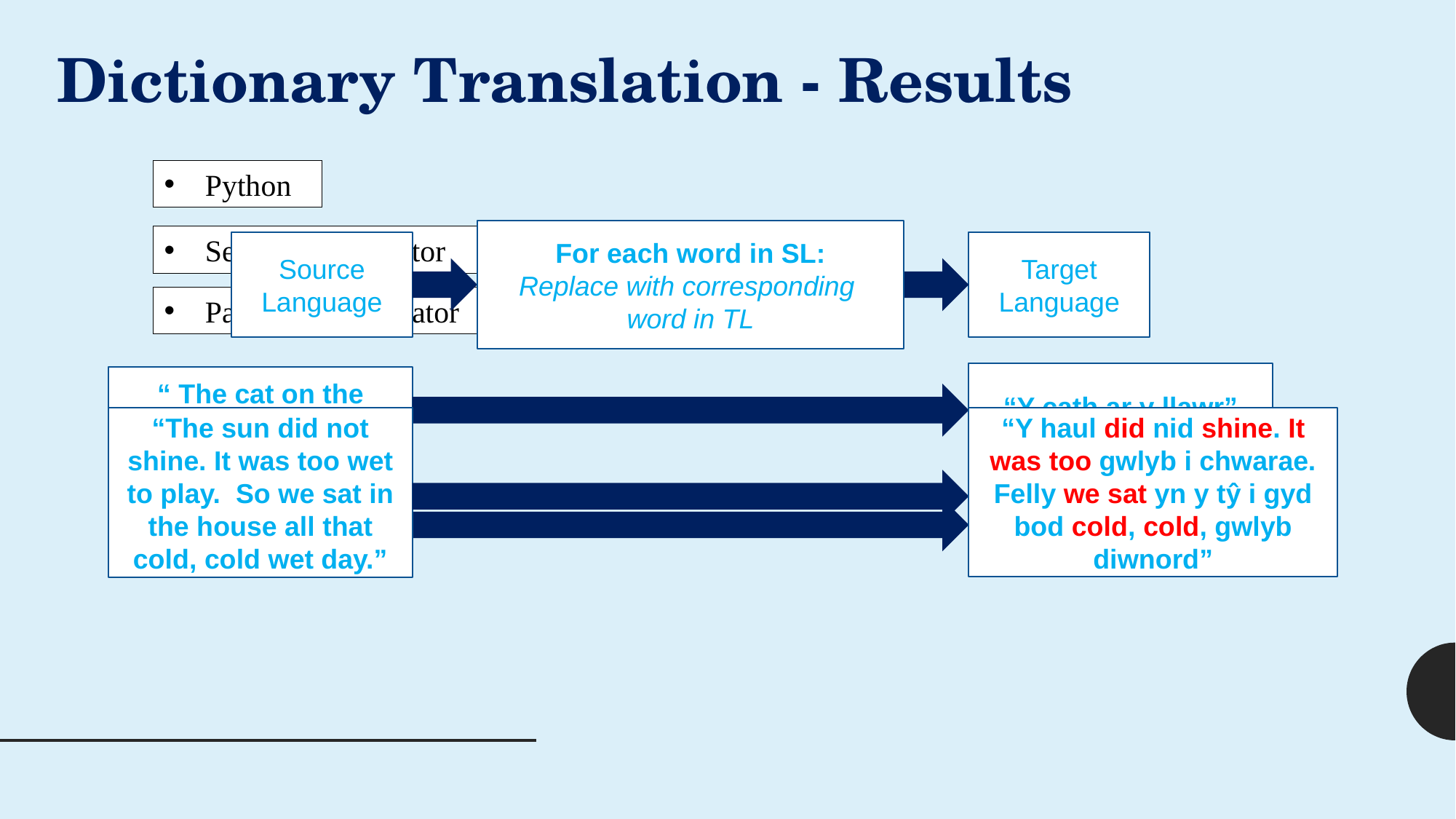

Dictionary Translation - Results
Python
For each word in SL:
Replace with corresponding
word in TL
Sentence Translator
Target Language
Source Language

Paragraph Translator
“Y cath ar y llawr”
“ The cat on the floor”

“Y haul did nid shine. It was too gwlyb i chwarae. Felly we sat yn y tŷ i gyd bod cold, cold, gwlyb diwnord”
“The sun did not shine. It was too wet to play.  So we sat in the house all that cold, cold wet day.”

“Put it on the shelf”
“Rhoi  it ar y silff”